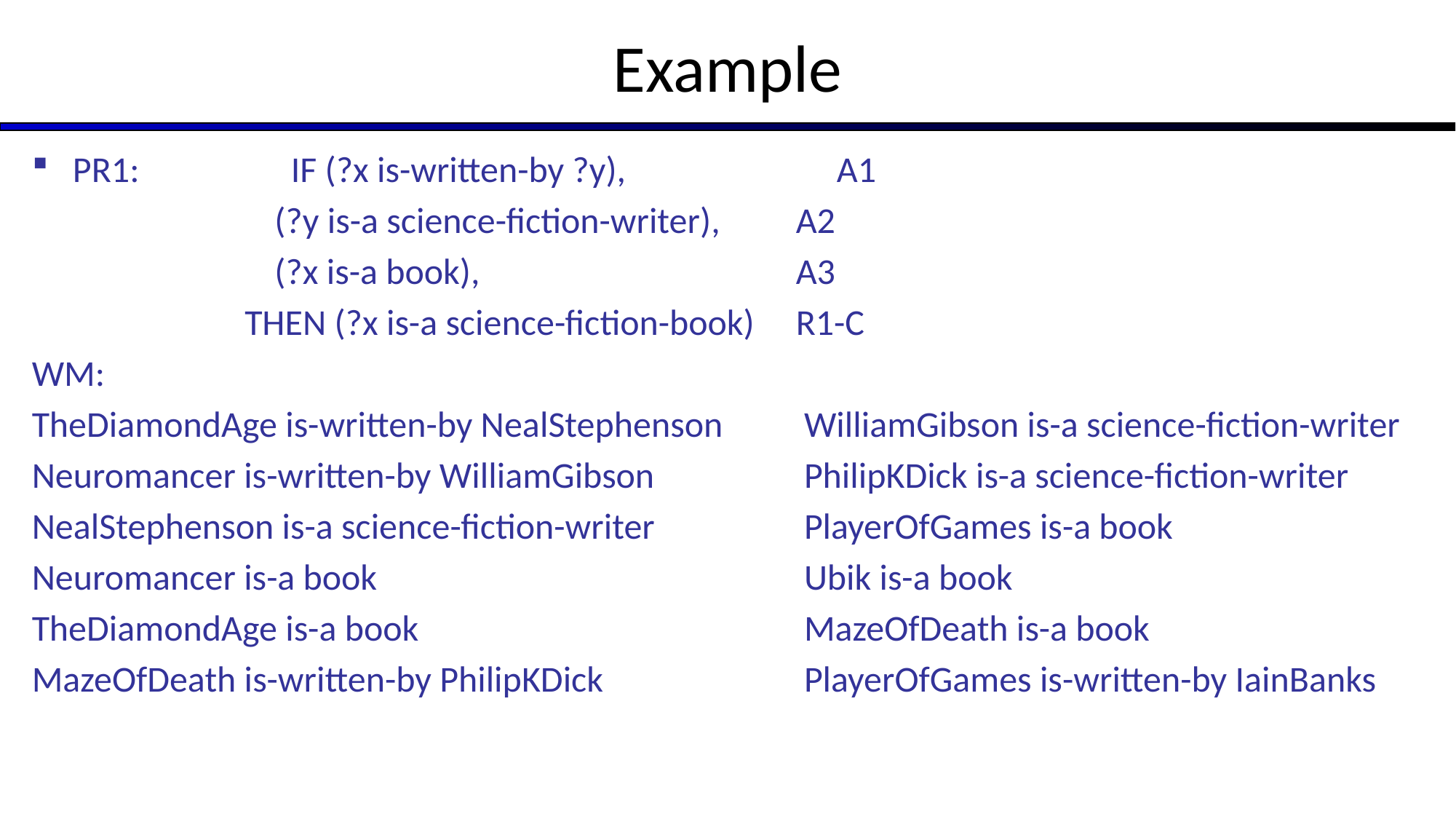

# Example
PR1:		IF (?x is-written-by ?y),		A1
		   (?y is-a science-fiction-writer),	A2
		   (?x is-a book),			A3
                          THEN (?x is-a science-fiction-book)	R1-C
WM:
TheDiamondAge is-written-by NealStephenson	 WilliamGibson is-a science-fiction-writer
Neuromancer is-written-by WilliamGibson		 PhilipKDick is-a science-fiction-writer
NealStephenson is-a science-fiction-writer		 PlayerOfGames is-a book
Neuromancer is-a book				 Ubik is-a book
TheDiamondAge is-a book				 MazeOfDeath is-a book
MazeOfDeath is-written-by PhilipKDick		 PlayerOfGames is-written-by IainBanks